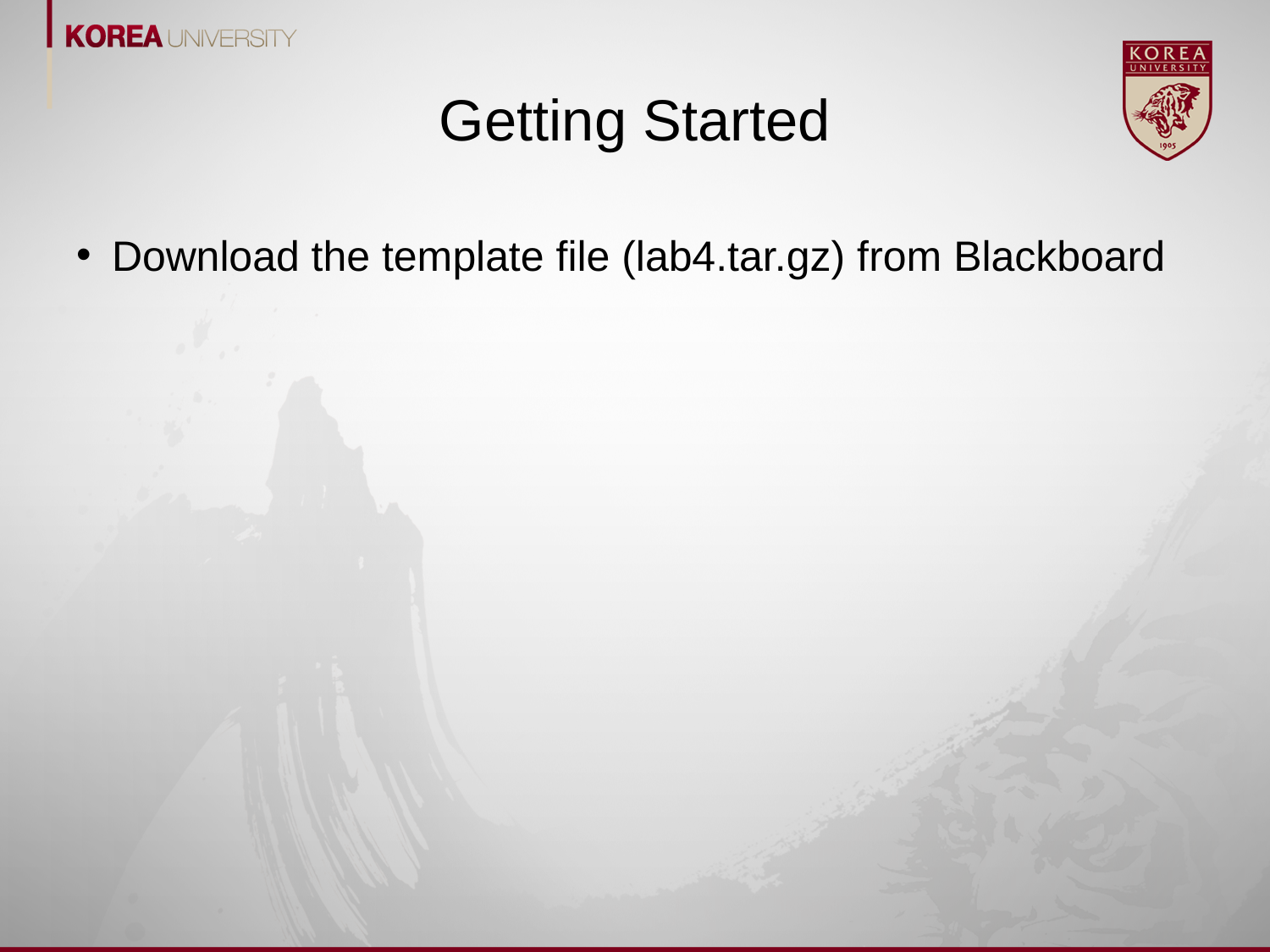

# Getting Started
Download the template file (lab4.tar.gz) from Blackboard